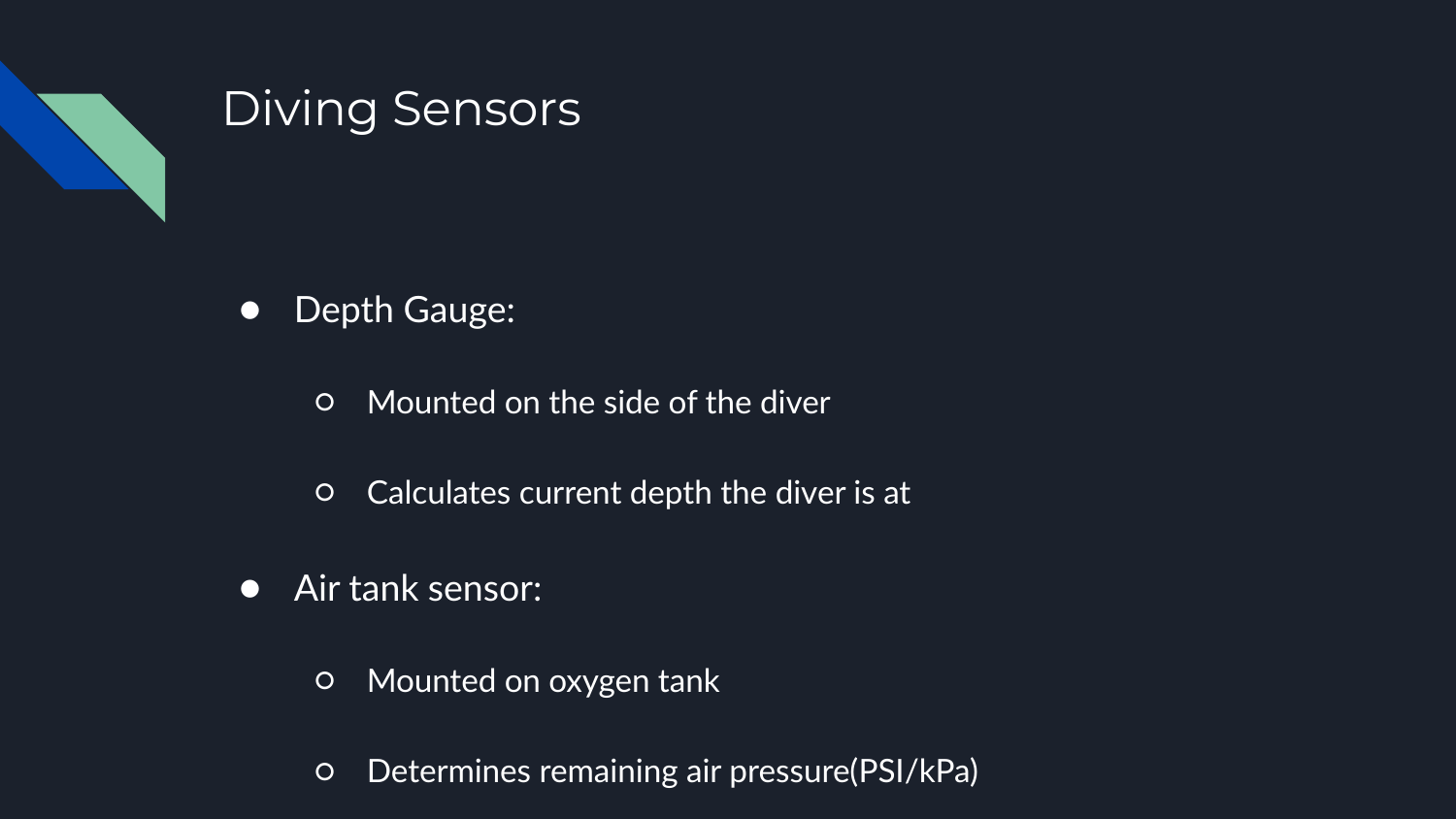

# Diving Sensors
Depth Gauge:
Mounted on the side of the diver
Calculates current depth the diver is at
Air tank sensor:
Mounted on oxygen tank
Determines remaining air pressure(PSI/kPa)
Needs current depth from Depth Gauge
Clock for time